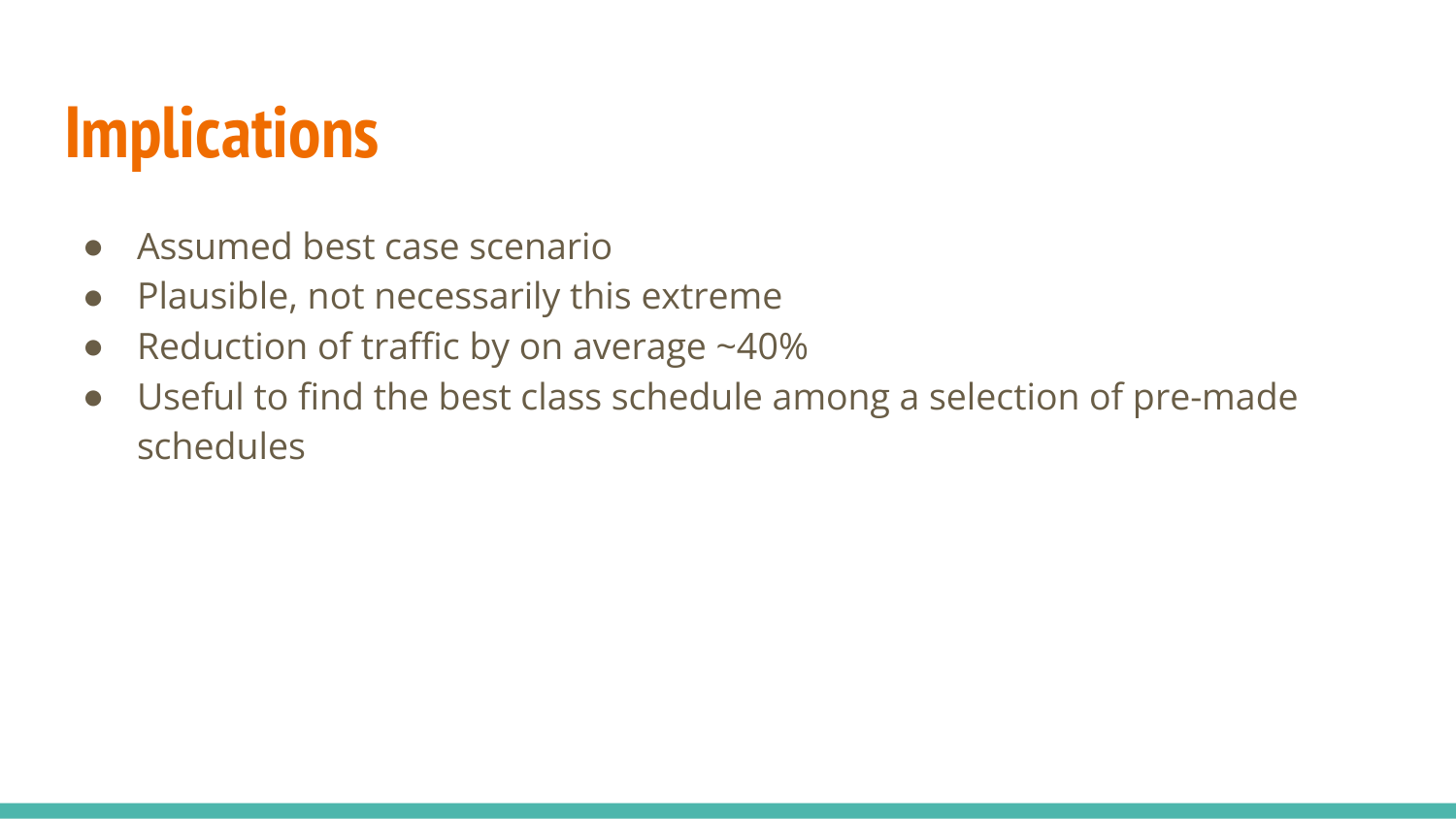

# Implications
Assumed best case scenario
Plausible, not necessarily this extreme
Reduction of traffic by on average ~40%
Useful to find the best class schedule among a selection of pre-made schedules